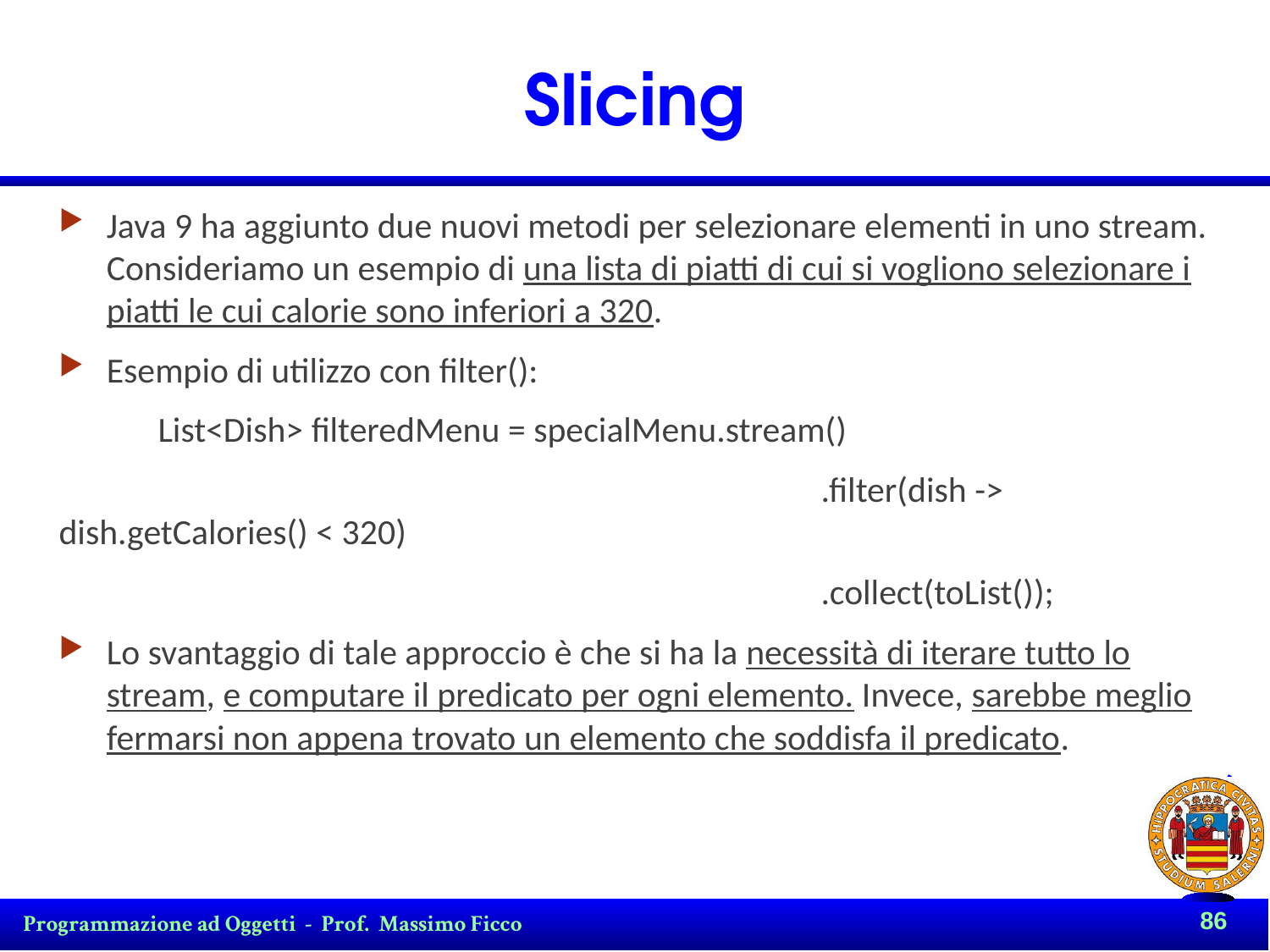

# Slicing
Java 9 ha aggiunto due nuovi metodi per selezionare elementi in uno stream. Consideriamo un esempio di una lista di piatti di cui si vogliono selezionare i piatti le cui calorie sono inferiori a 320.
Esempio di utilizzo con filter():
List<Dish> filteredMenu = specialMenu.stream()
						.filter(dish -> dish.getCalories() < 320)
						.collect(toList());
Lo svantaggio di tale approccio è che si ha la necessità di iterare tutto lo stream, e computare il predicato per ogni elemento. Invece, sarebbe meglio fermarsi non appena trovato un elemento che soddisfa il predicato.

86